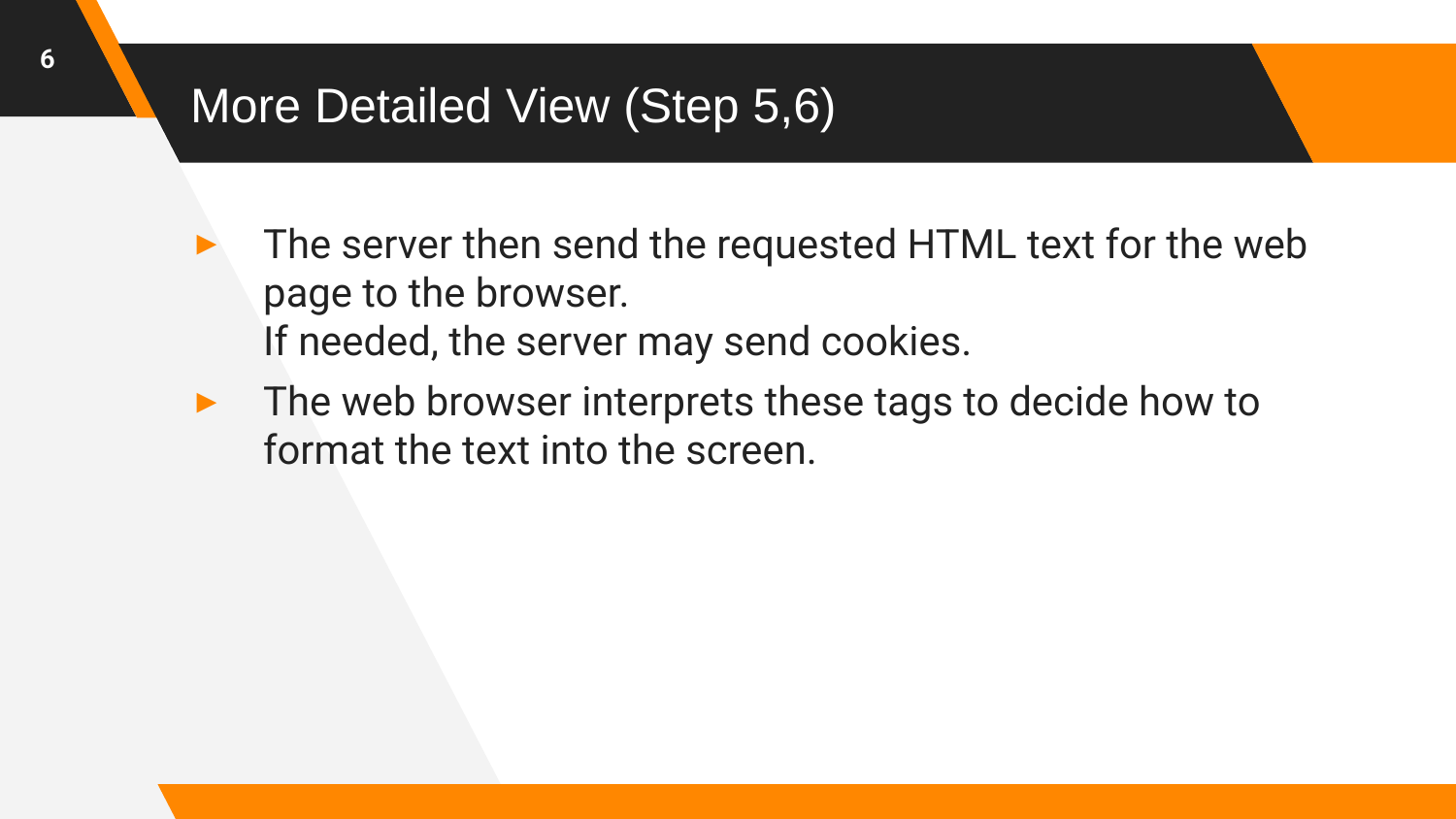

6
# More Detailed View (Step 5,6)
The server then send the requested HTML text for the web page to the browser.
If needed, the server may send cookies.
The web browser interprets these tags to decide how to format the text into the screen.